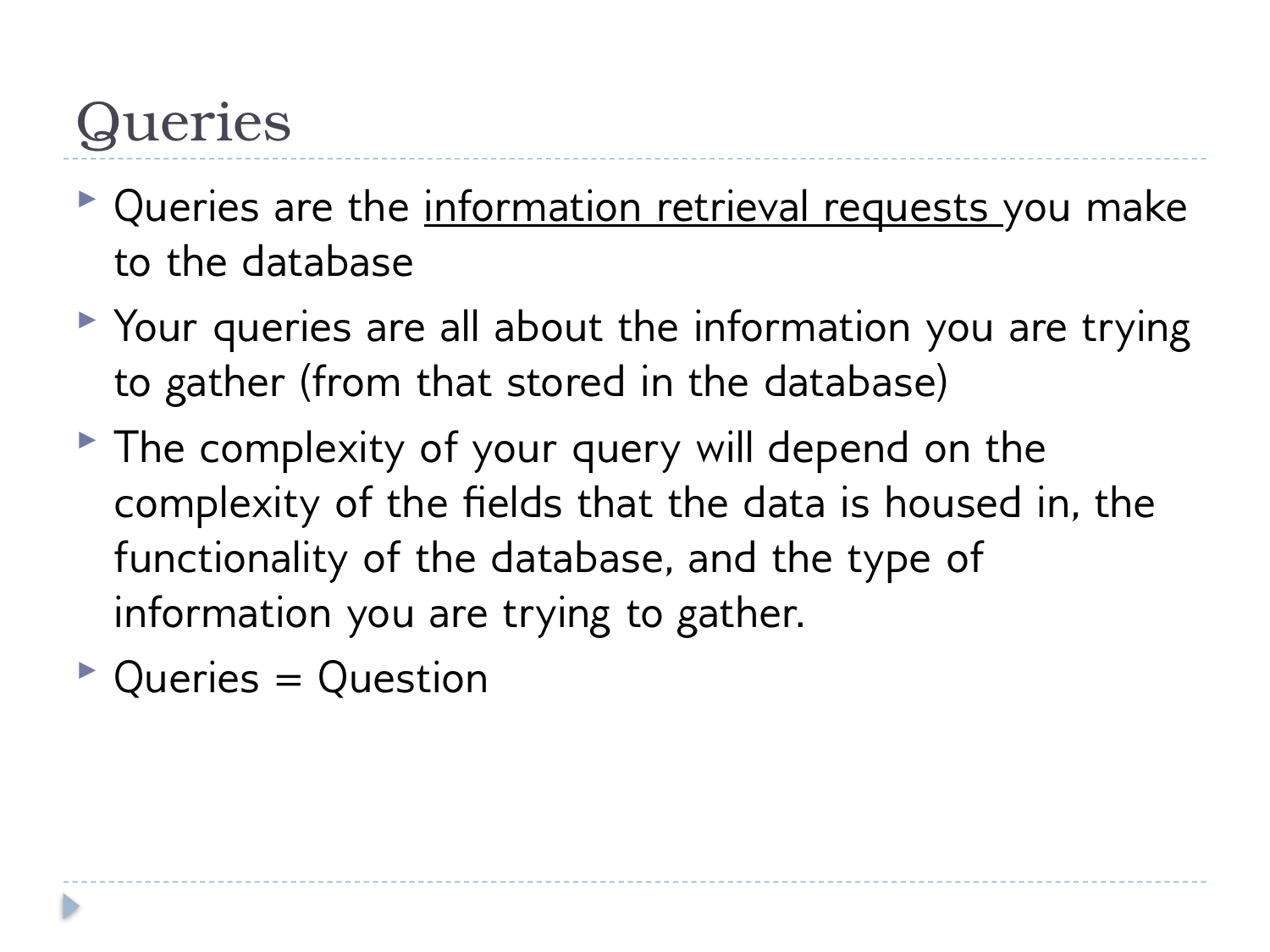

# Queries
Queries are the information retrieval requests you make to the database
Your queries are all about the information you are trying to gather (from that stored in the database)
The complexity of your query will depend on the complexity of the fields that the data is housed in, the functionality of the database, and the type of information you are trying to gather.
Queries = Question